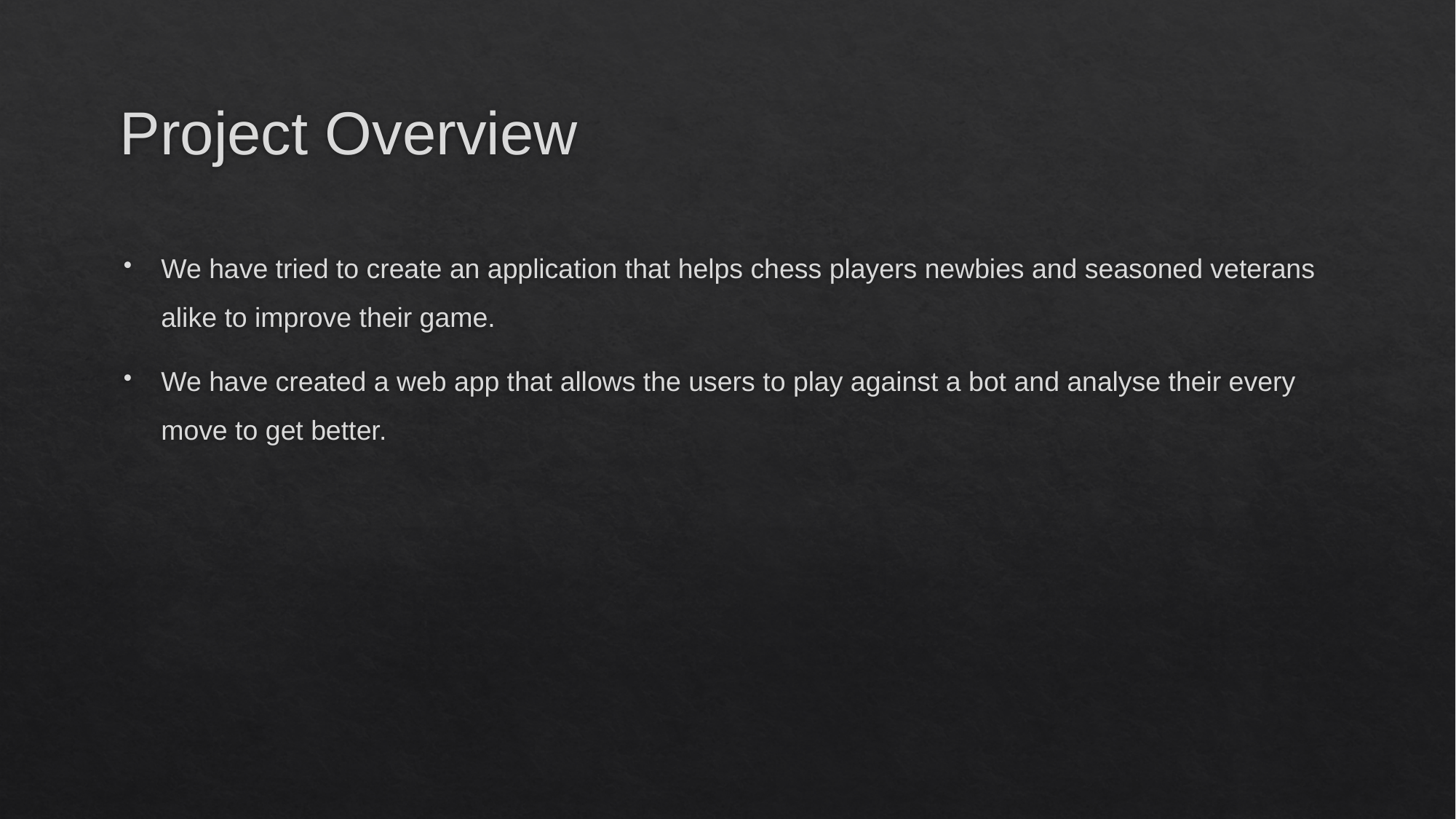

# Project Overview
We have tried to create an application that helps chess players newbies and seasoned veterans alike to improve their game.
We have created a web app that allows the users to play against a bot and analyse their every move to get better.